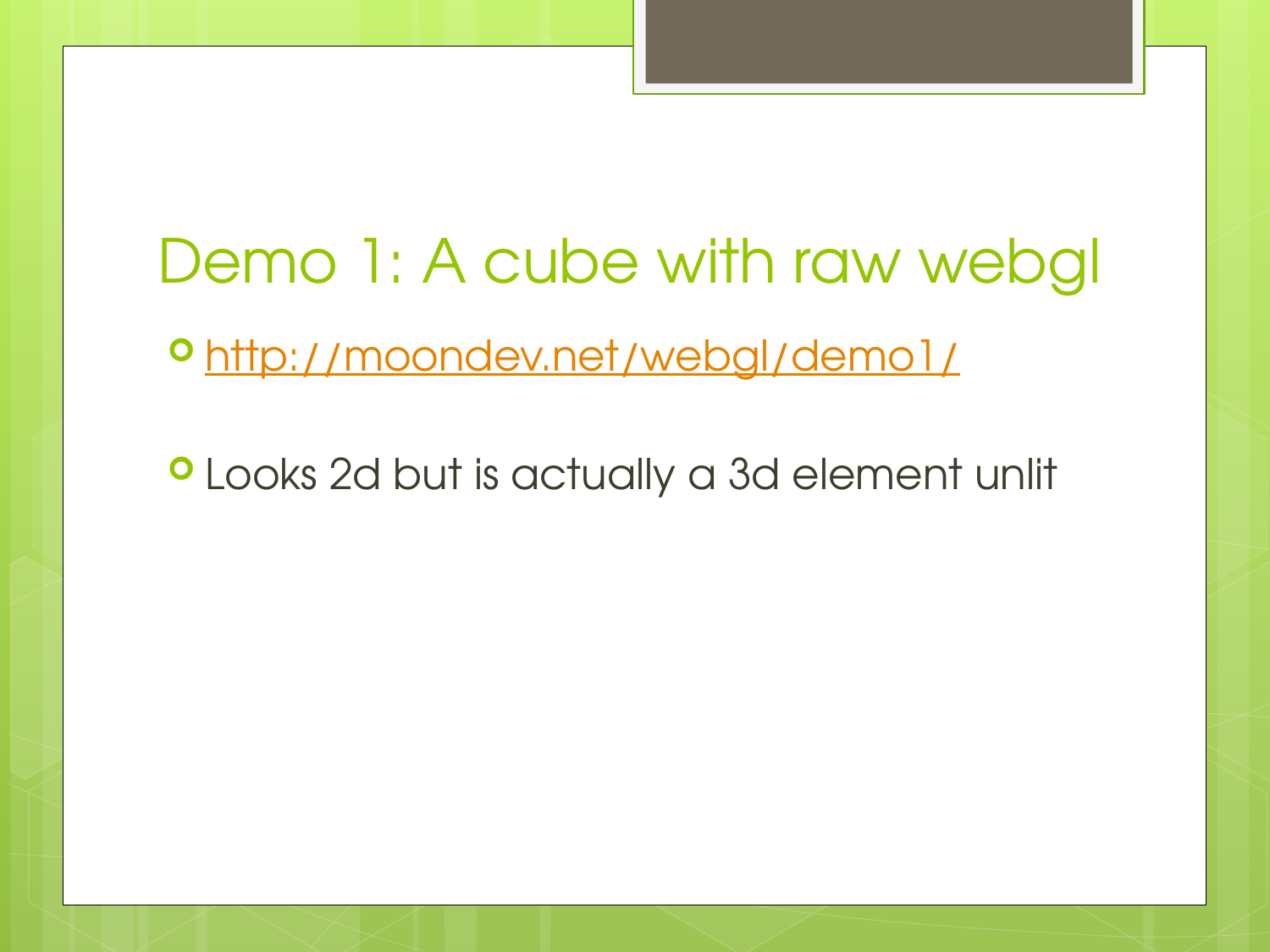

# Demo 1: A cube with raw webgl
http://moondev.net/webgl/demo1/

Looks 2d but is actually a 3d element unlit